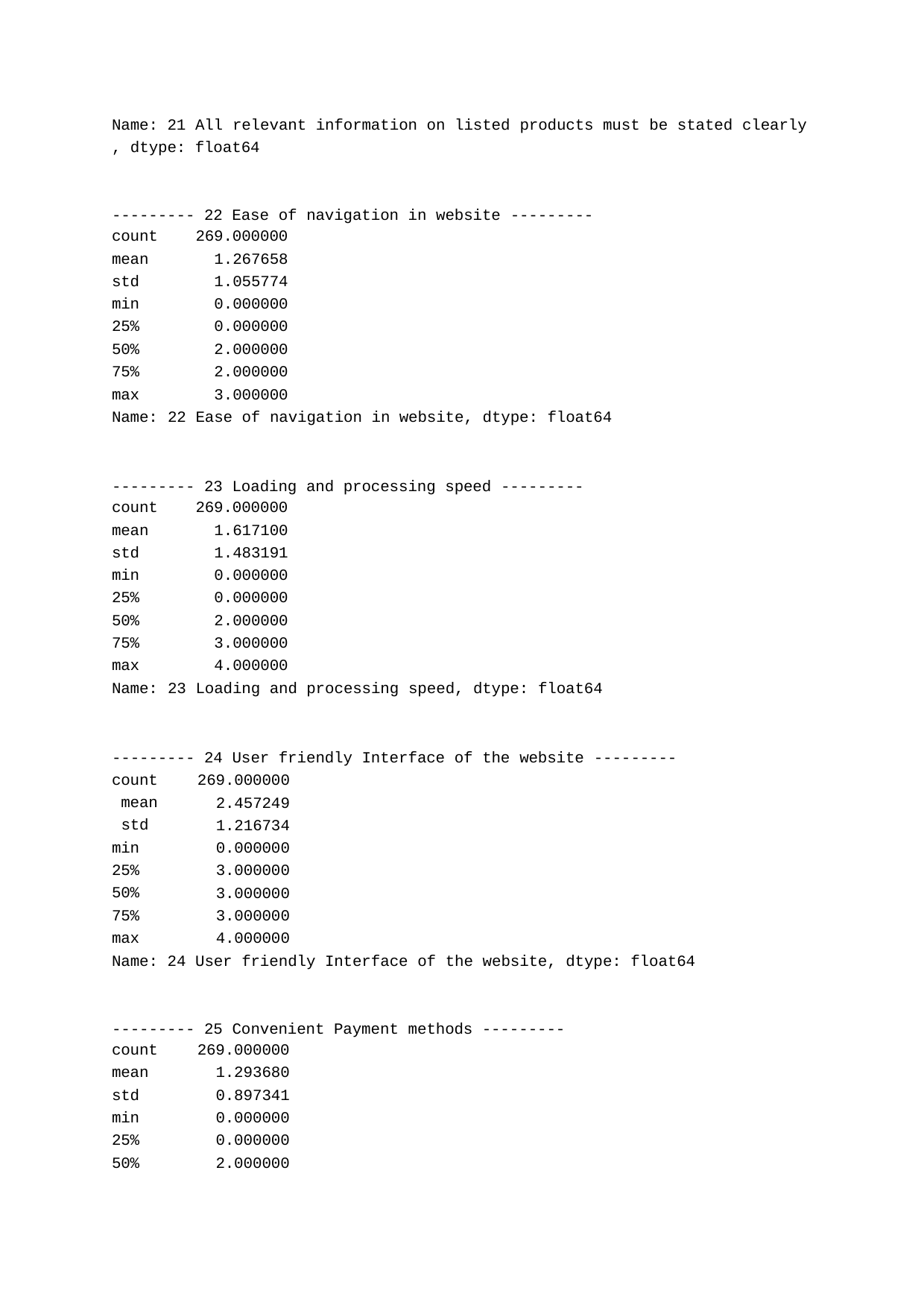

Name: 21 All relevant information on listed products must be stated clearly
, dtype: float64
--------- 22 Ease of navigation in website ---------
| count | 269.000000 |
| --- | --- |
| mean | 1.267658 |
| std | 1.055774 |
| min | 0.000000 |
| 25% | 0.000000 |
| 50% | 2.000000 |
| 75% | 2.000000 |
| max | 3.000000 |
| Name: | 22 Ease of navigation in website, dtype: float64 |
--------- 23 Loading and processing speed ---------
| count | 269.000000 |
| --- | --- |
| mean | 1.617100 |
| std | 1.483191 |
| min | 0.000000 |
| 25% | 0.000000 |
| 50% | 2.000000 |
| 75% | 3.000000 |
| max | 4.000000 |
| Name: | 23 Loading and processing speed, dtype: float64 |
--------- 24 User friendly Interface of the website ---------
count  mean  std  min  25%
50%
75%
max
269.000000
2.457249
1.216734
0.000000
3.000000
3.000000
3.000000
4.000000
Name: 24 User friendly Interface of the website, dtype: float64
--------- 25 Convenient Payment methods ---------
| count | 269.000000 |
| --- | --- |
| mean | 1.293680 |
| std | 0.897341 |
| min | 0.000000 |
| 25% | 0.000000 |
| 50% | 2.000000 |